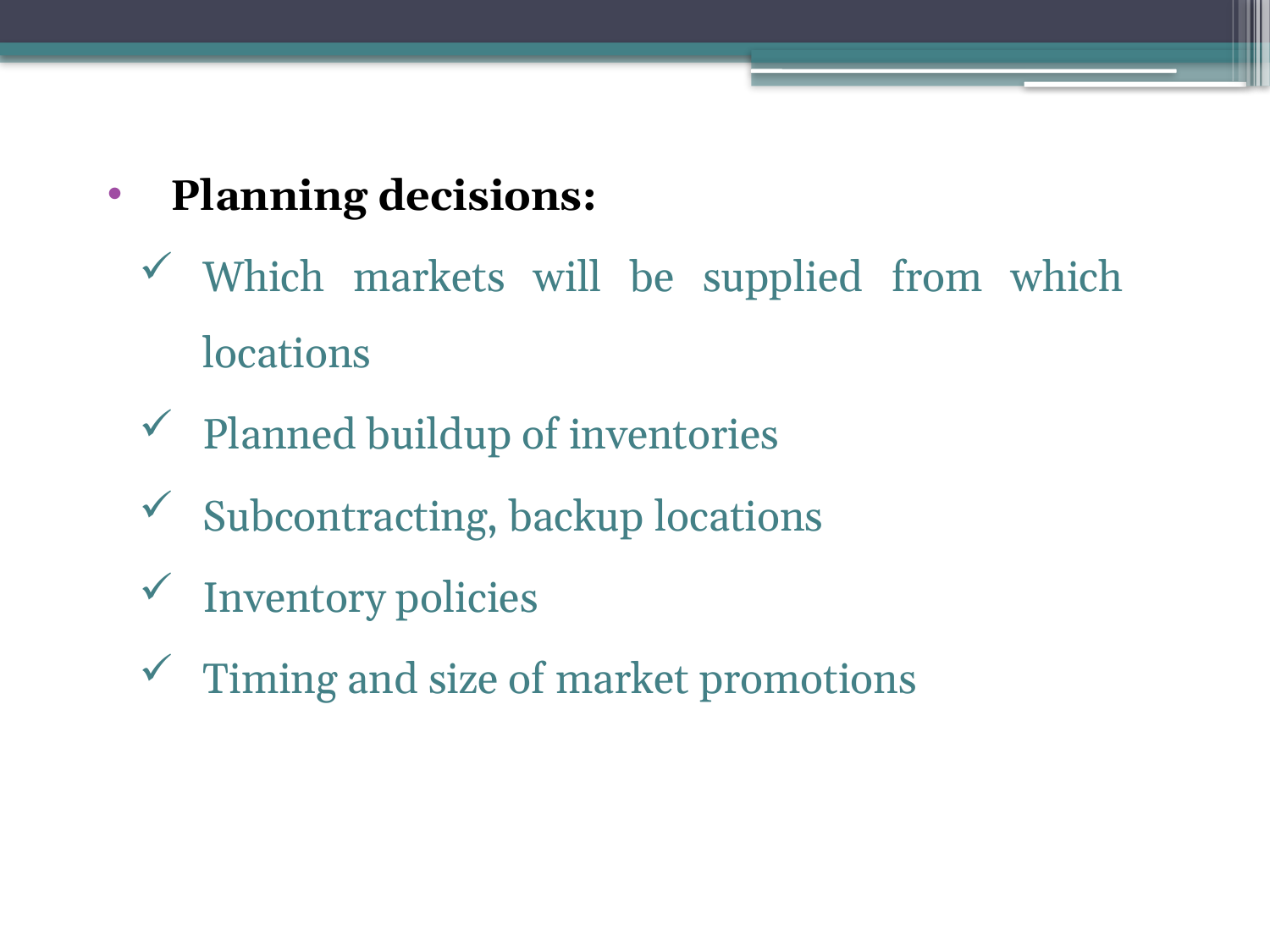

Planning decisions:
Which markets will be supplied from which locations
Planned buildup of inventories
Subcontracting, backup locations
Inventory policies
Timing and size of market promotions